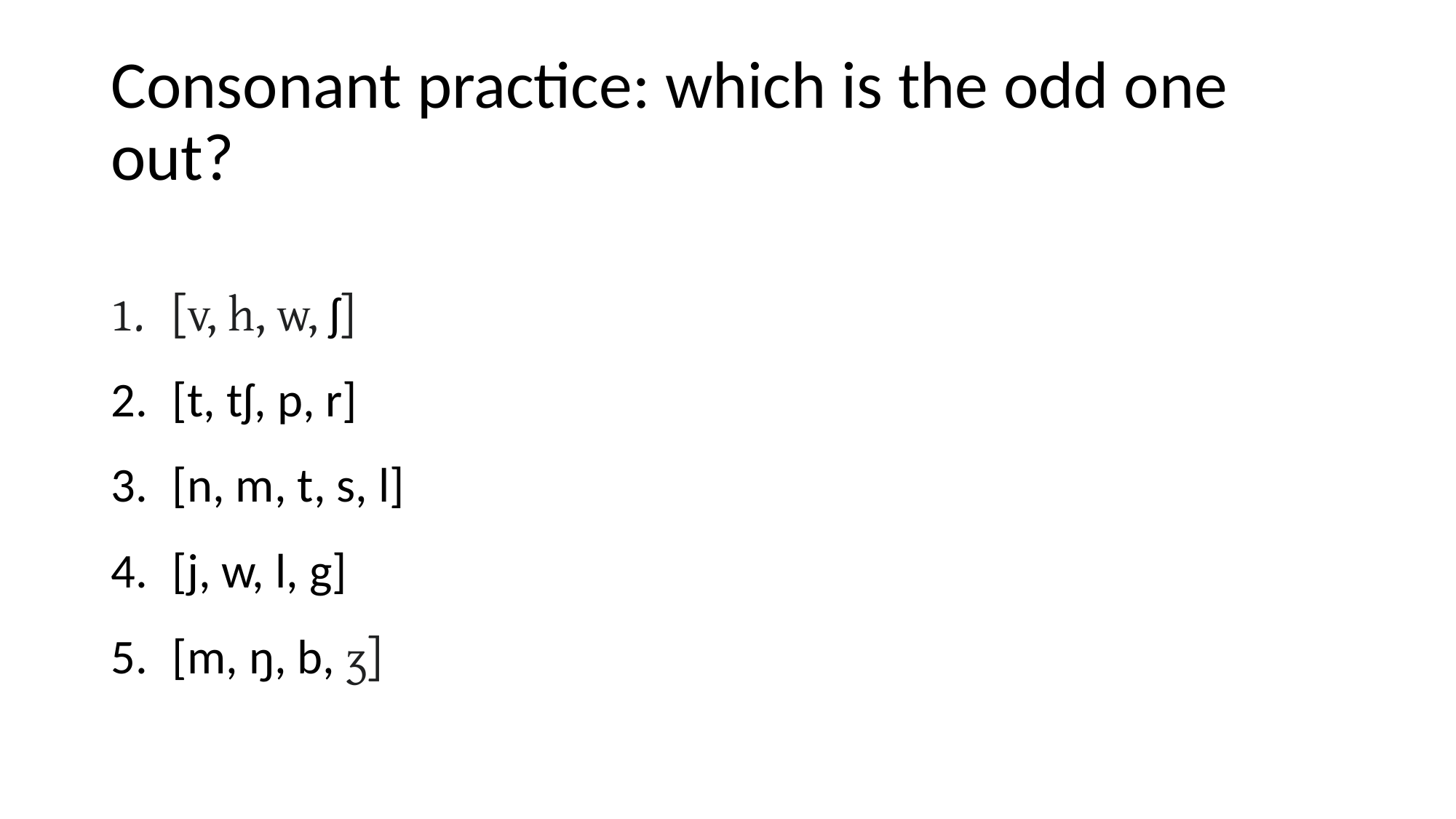

# Consonant practice: which is the odd one out?
[v, h, w, ʃ]
[t, tʃ, p, r]
[n, m, t, s, l]
[j, w, l, g]
[m, ŋ, b, ʒ]